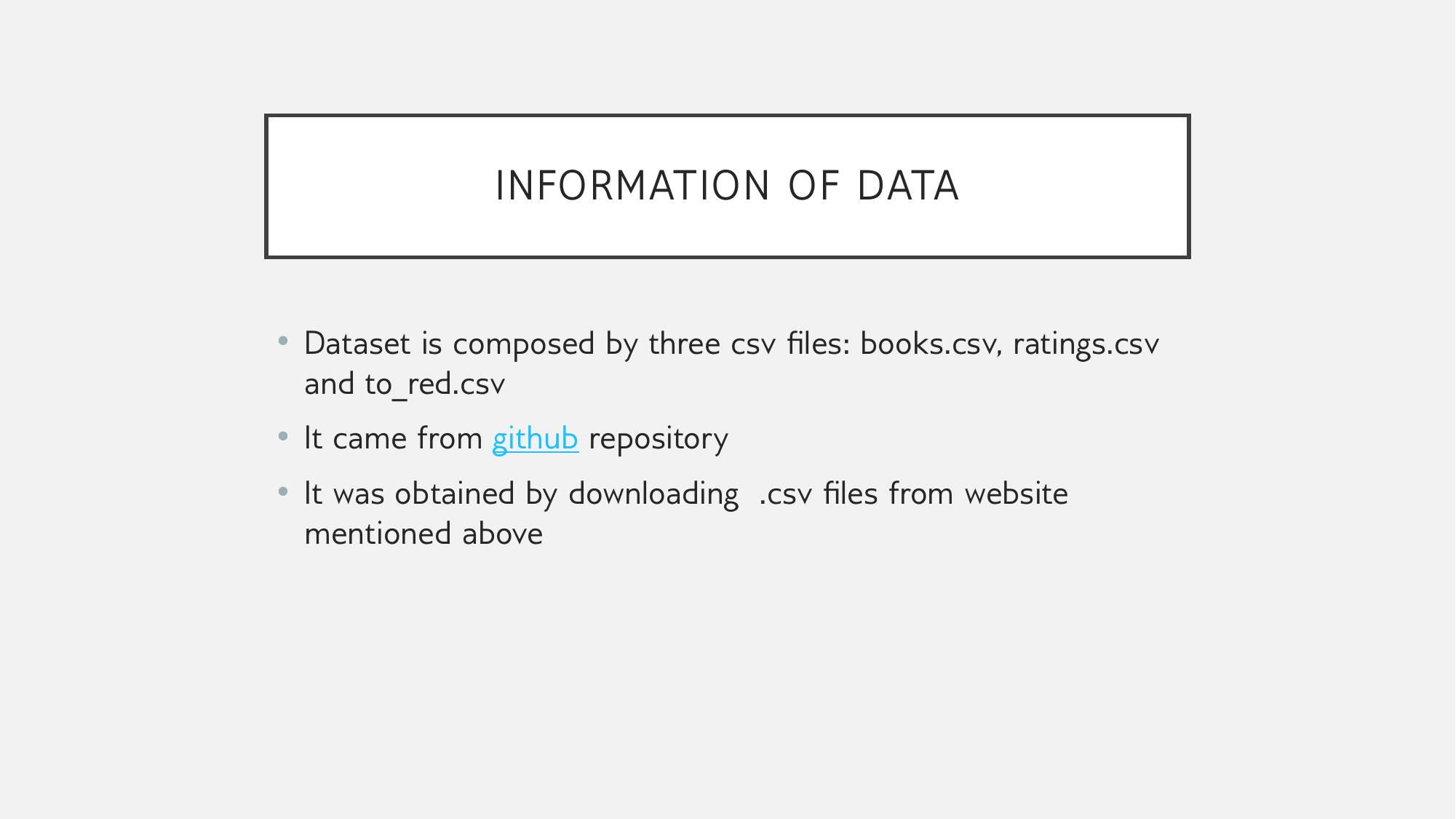

# Information of data
Dataset is composed by three csv files: books.csv, ratings.csv and to_red.csv
It came from github repository
It was obtained by downloading  .csv files from website mentioned above